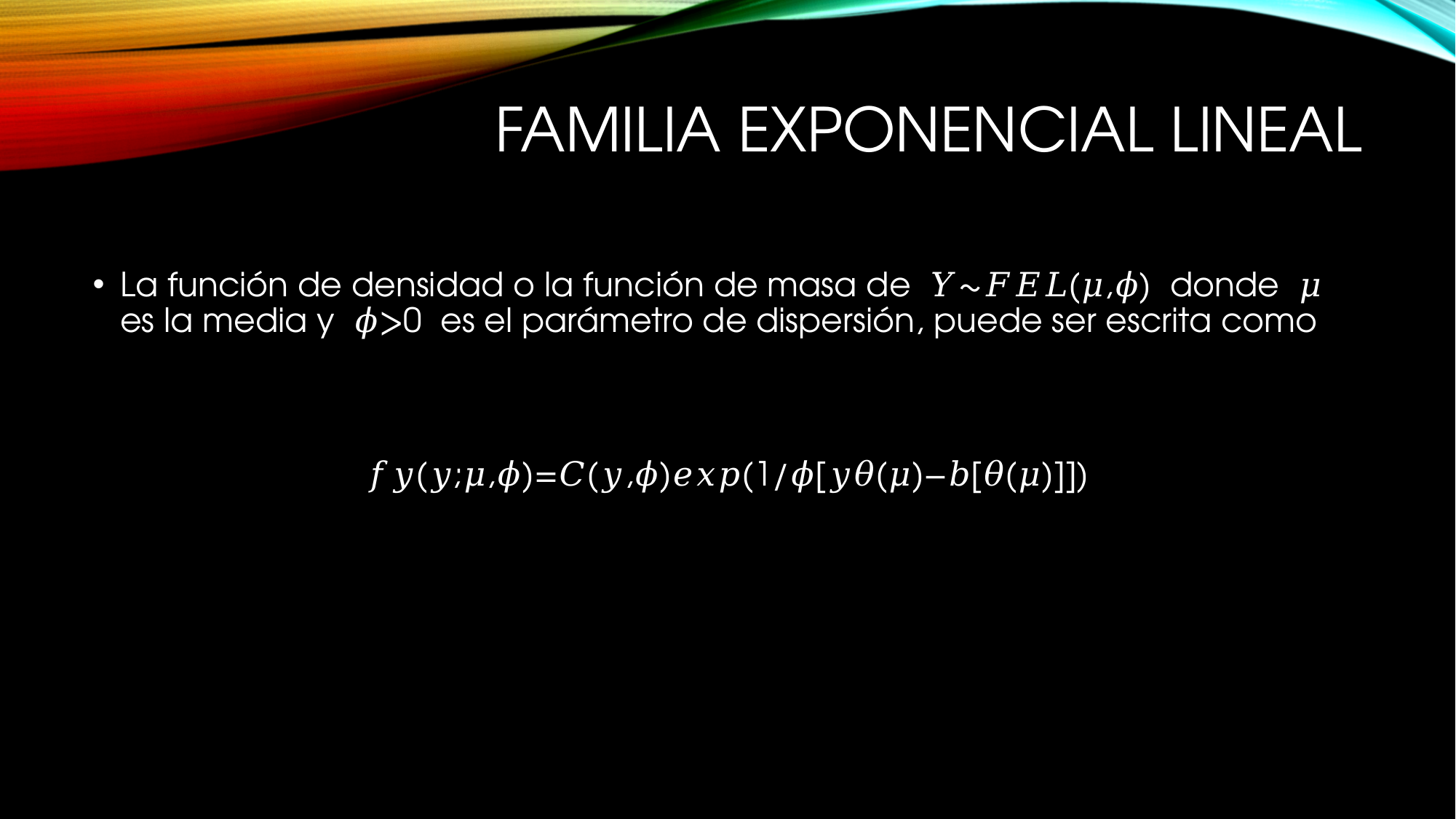

# Familia exponencial lineal
La función de densidad o la función de masa de  𝑌∼𝐹𝐸𝐿(𝜇,𝜙)  donde  𝜇  es la media y  𝜙>0  es el parámetro de dispersión, puede ser escrita como

𝑓𝑦(𝑦;𝜇,𝜙)=𝐶(𝑦,𝜙)𝑒𝑥𝑝(1/𝜙[𝑦𝜃(𝜇)−𝑏[𝜃(𝜇)]])